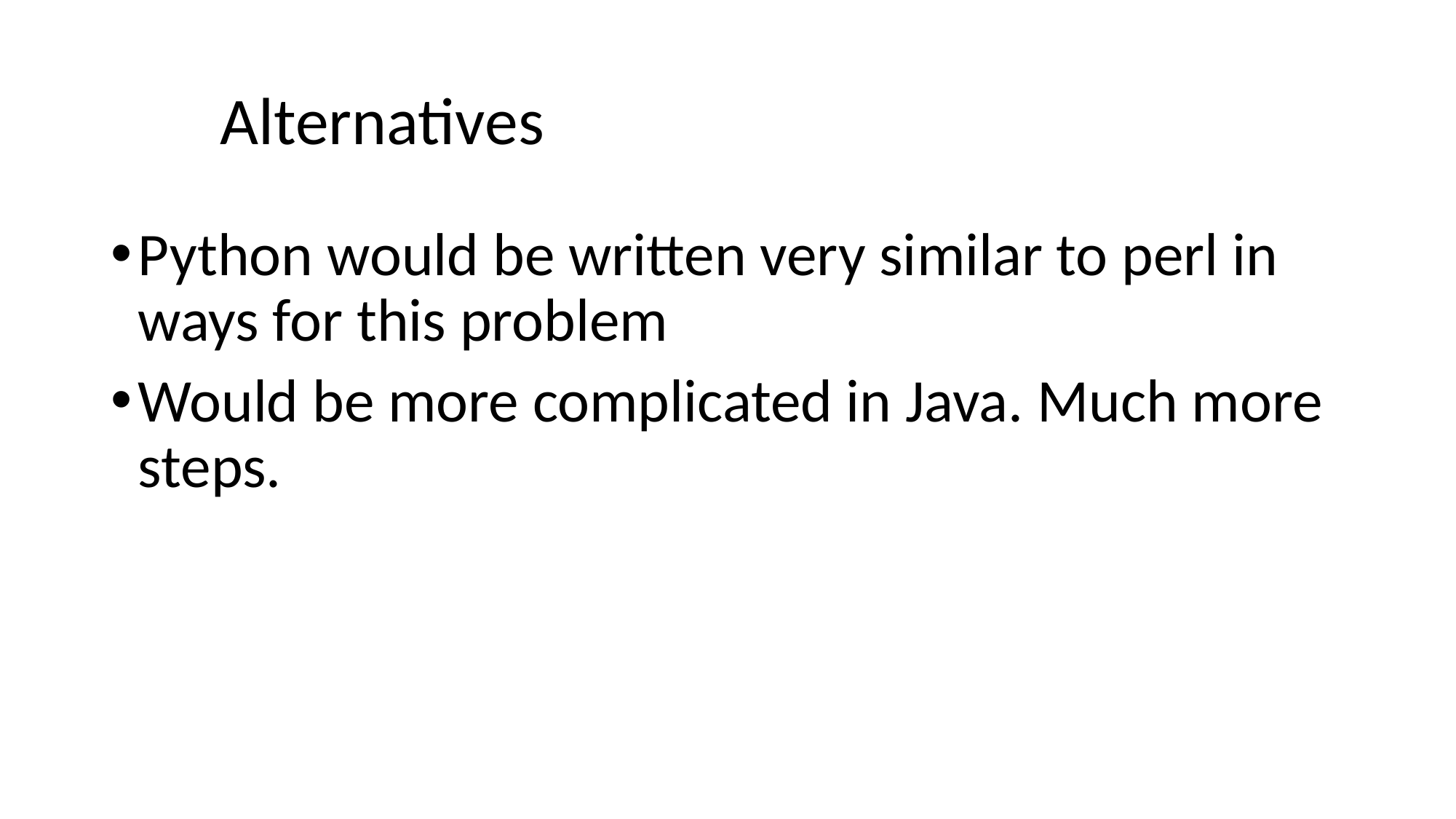

# Alternatives
Python would be written very similar to perl in ways for this problem
Would be more complicated in Java. Much more steps.